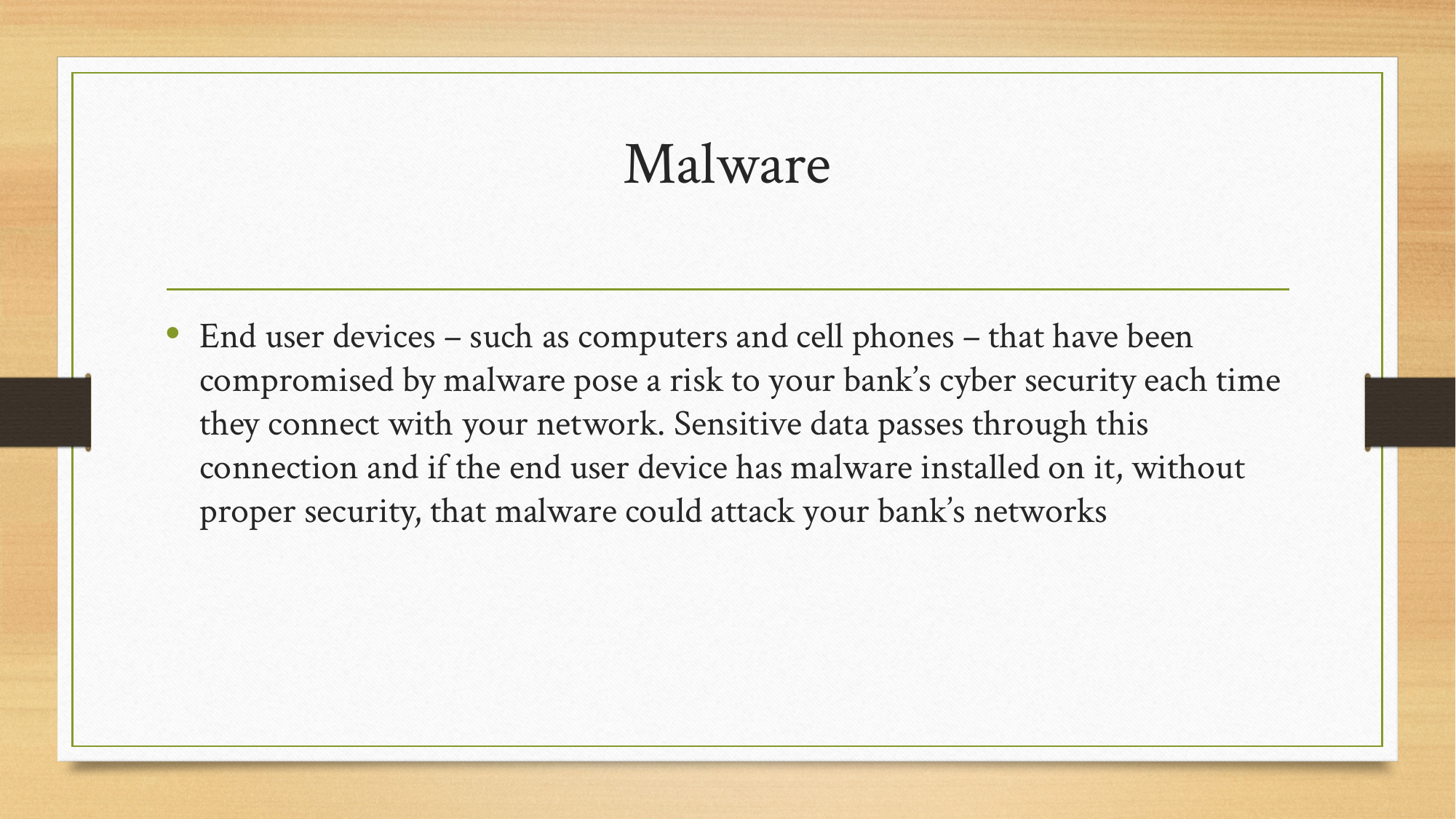

# Malware
End user devices – such as computers and cell phones – that have been compromised by malware pose a risk to your bank’s cyber security each time they connect with your network. Sensitive data passes through this connection and if the end user device has malware installed on it, without proper security, that malware could attack your bank’s networks